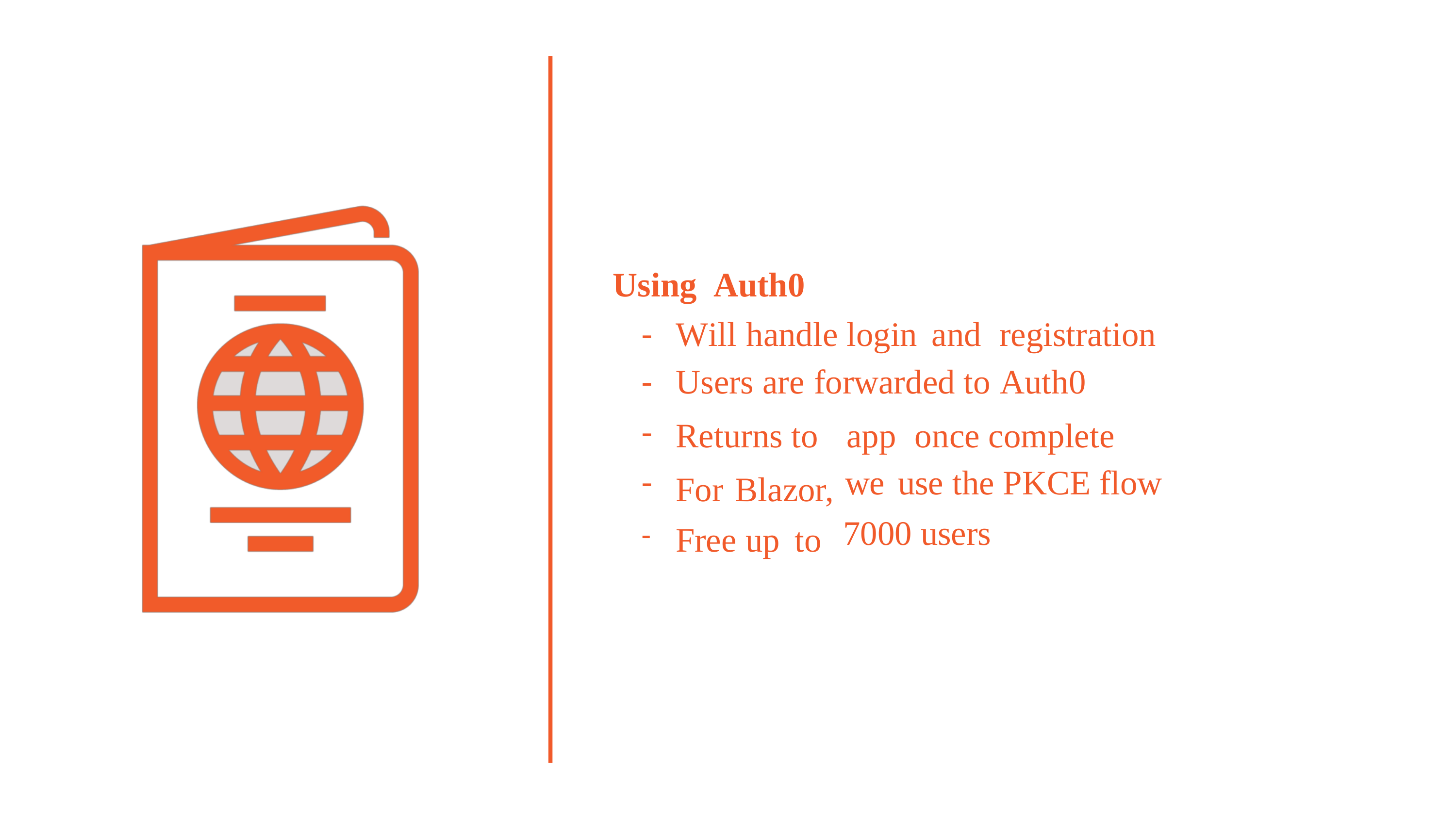

Using Auth0
-
-
-
-
-
Will handle login and  registration
Users are forwarded to Auth0
Returns to
For Blazor, Free up to
app  once complete
we use the PKCE flow
7000 users